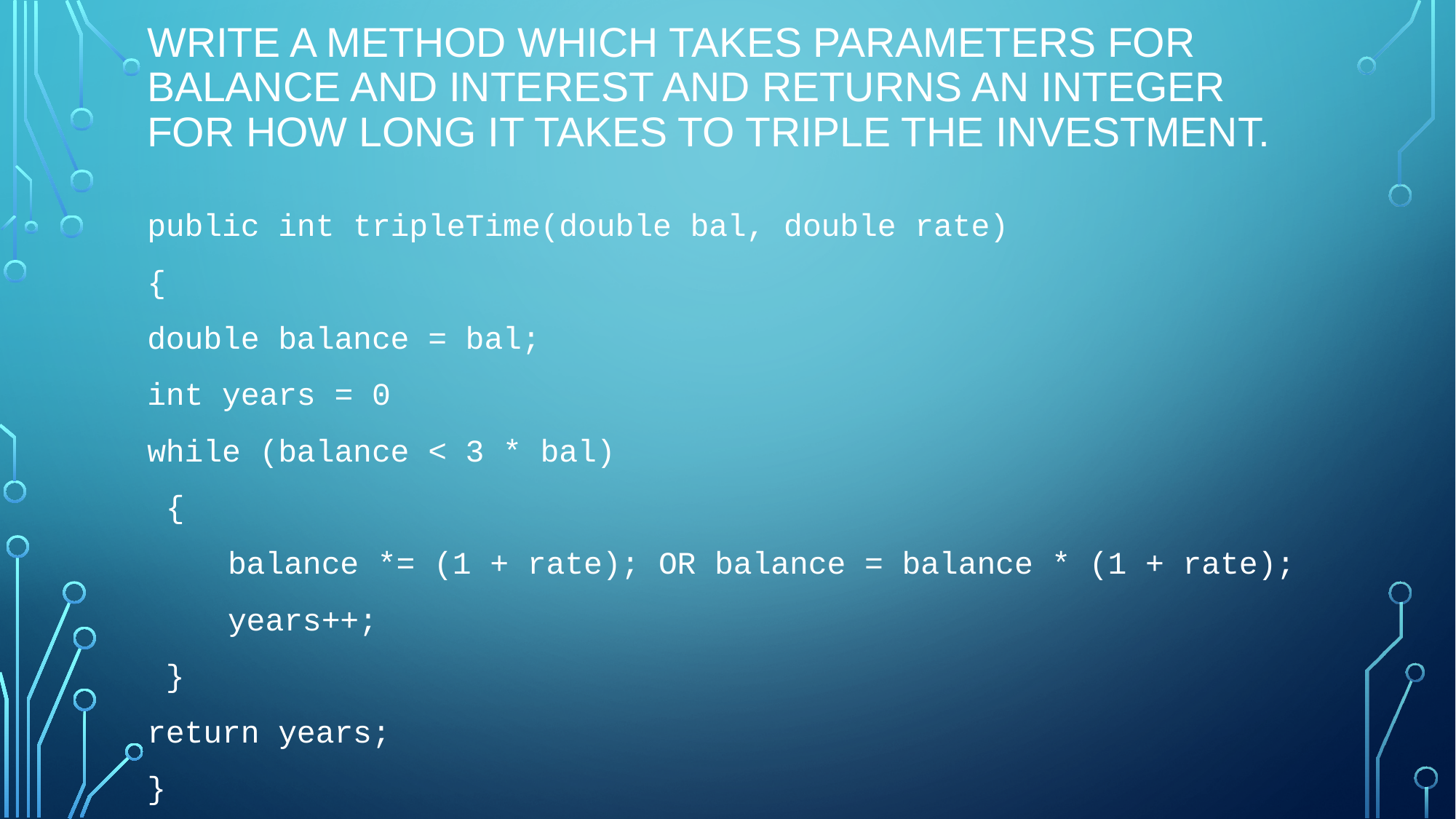

# Write a method which takes parameters for balance and interest and returns an integer for how long it takes to triple the investment.
public int tripleTime(double bal, double rate)
{
double balance = bal;
int years = 0
while (balance < 3 * bal)
 {
	balance *= (1 + rate); OR balance = balance * (1 + rate);
	years++;
 }
return years;
}